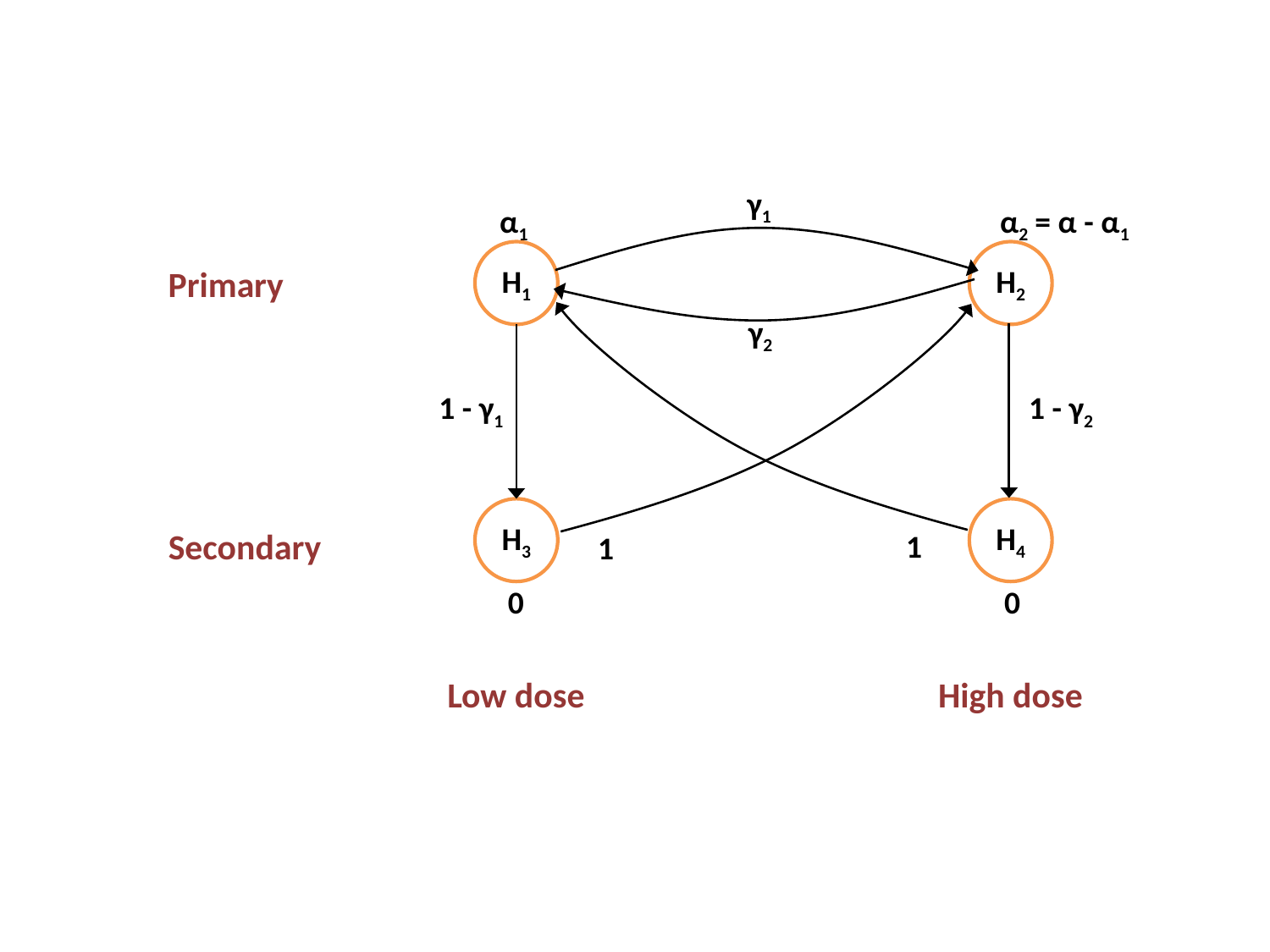

γ1
α1
α2 = α - α1

H1
H2

Primary

γ2
1 - γ1
1 - γ2
H3
H4
Secondary
1
1
0
0
Low dose
High dose